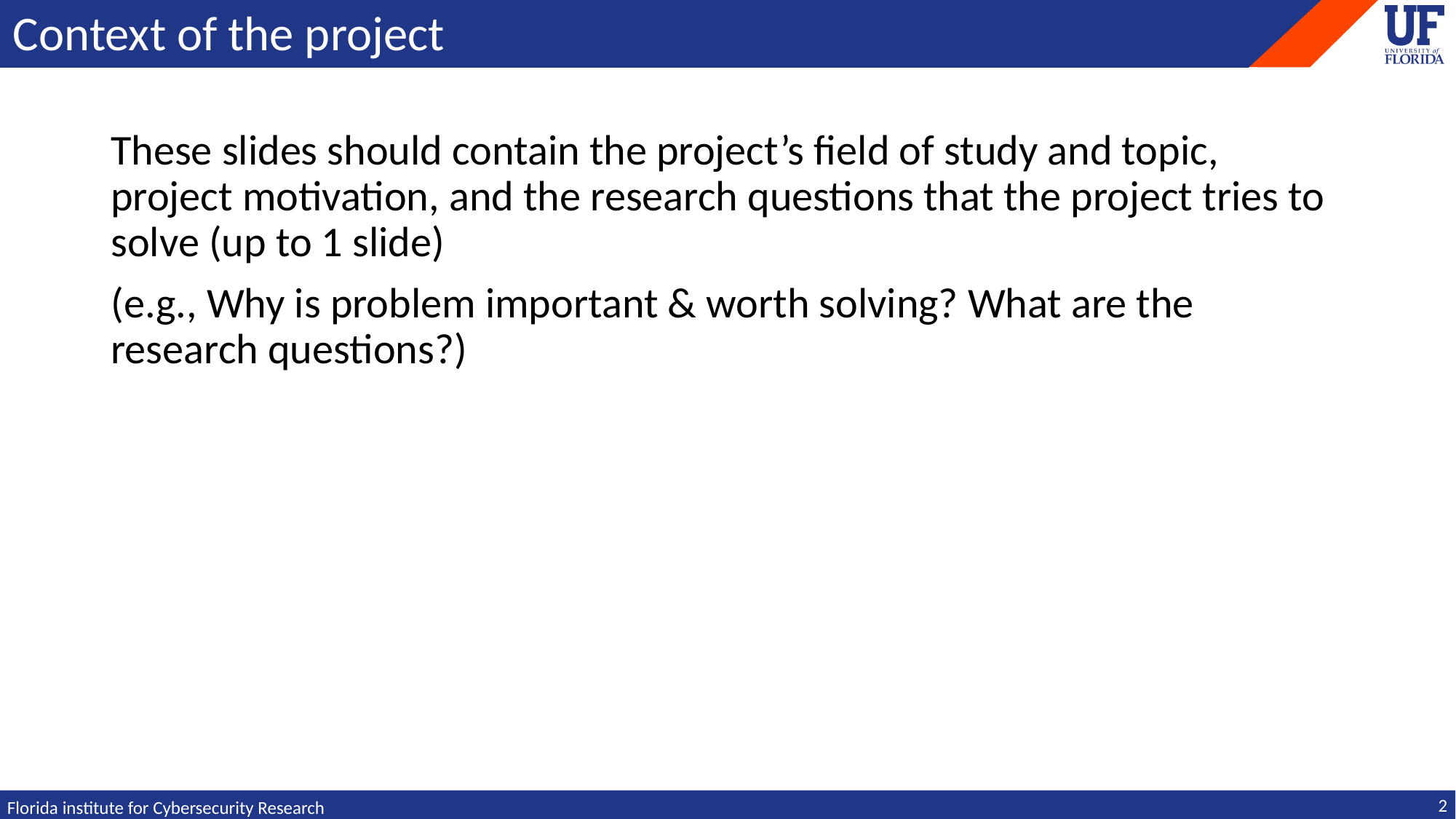

# Context of the project
These slides should contain the project’s field of study and topic, project motivation, and the research questions that the project tries to solve (up to 1 slide)
(e.g., Why is problem important & worth solving? What are the research questions?)
2
Florida institute for Cybersecurity Research